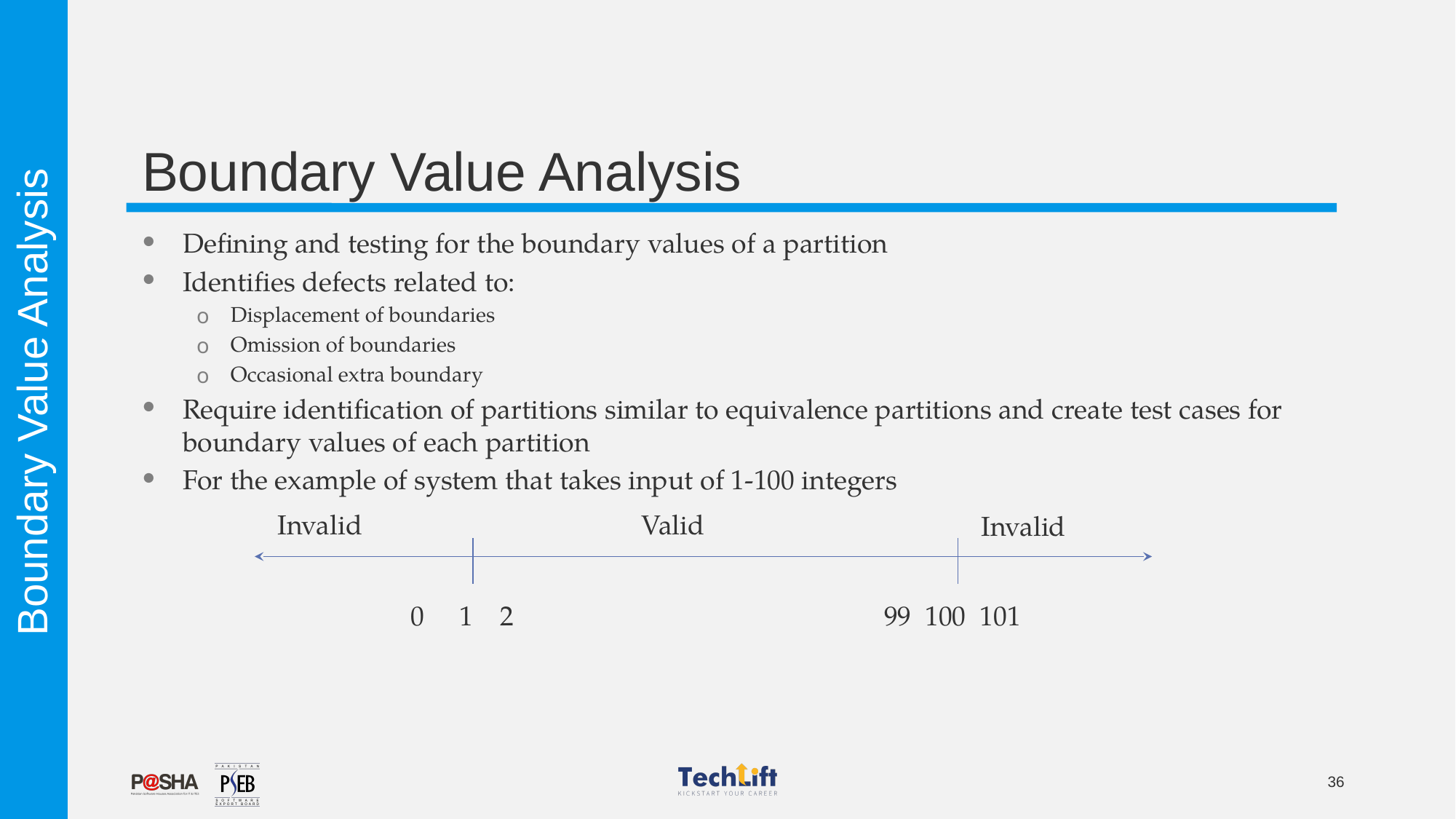

# Boundary Value Analysis
Defining and testing for the boundary values of a partition
Identifies defects related to:
Displacement of boundaries
Omission of boundaries
Occasional extra boundary
Require identification of partitions similar to equivalence partitions and create test cases for boundary values of each partition
For the example of system that takes input of 1-100 integers

Boundary Value Analysis
Invalid
Valid
Invalid
0     1    2
99  100  101
36